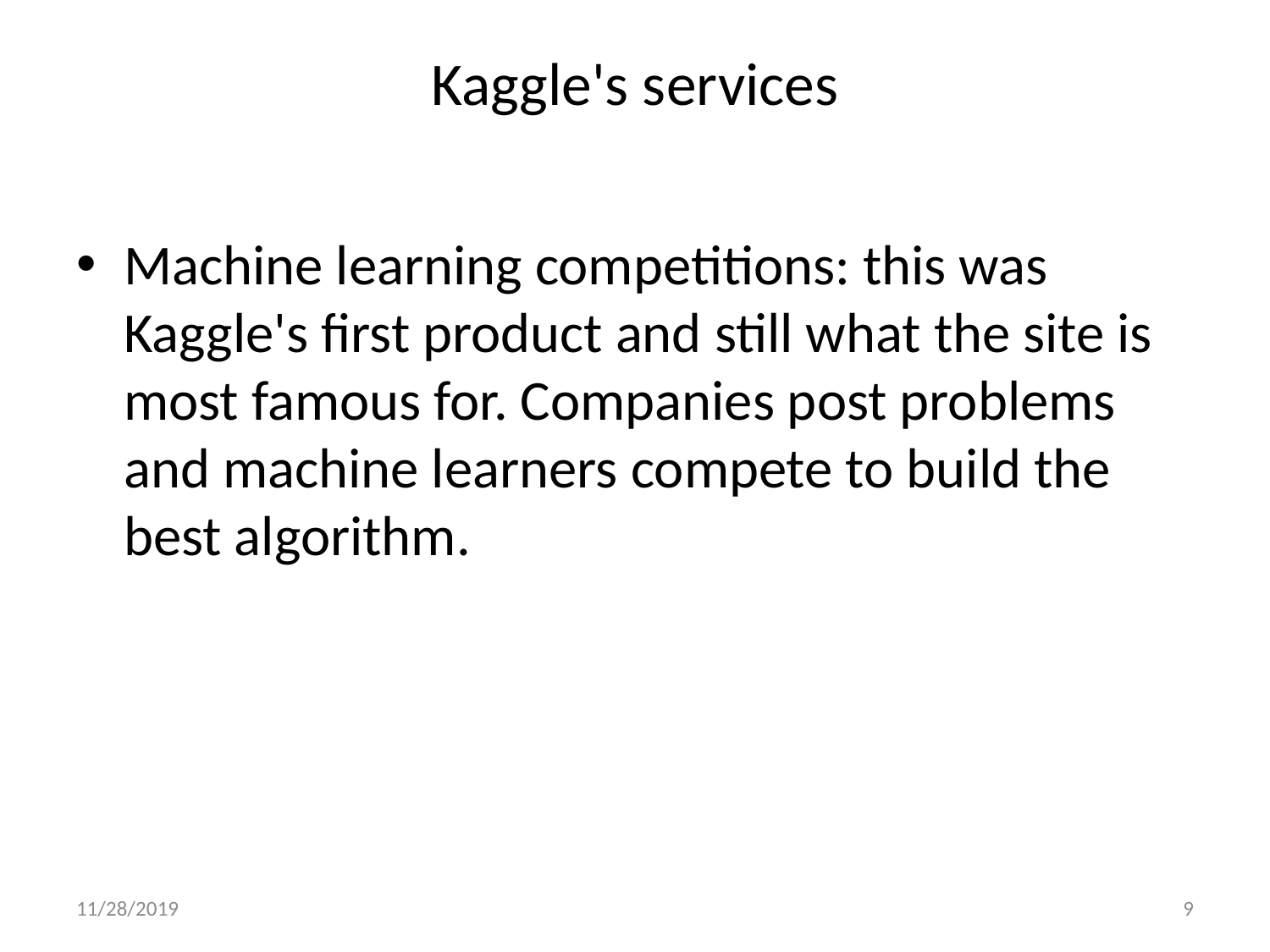

# Kaggle's services
Machine learning competitions: this was Kaggle's first product and still what the site is most famous for. Companies post problems and machine learners compete to build the best algorithm.

11/28/2019
9